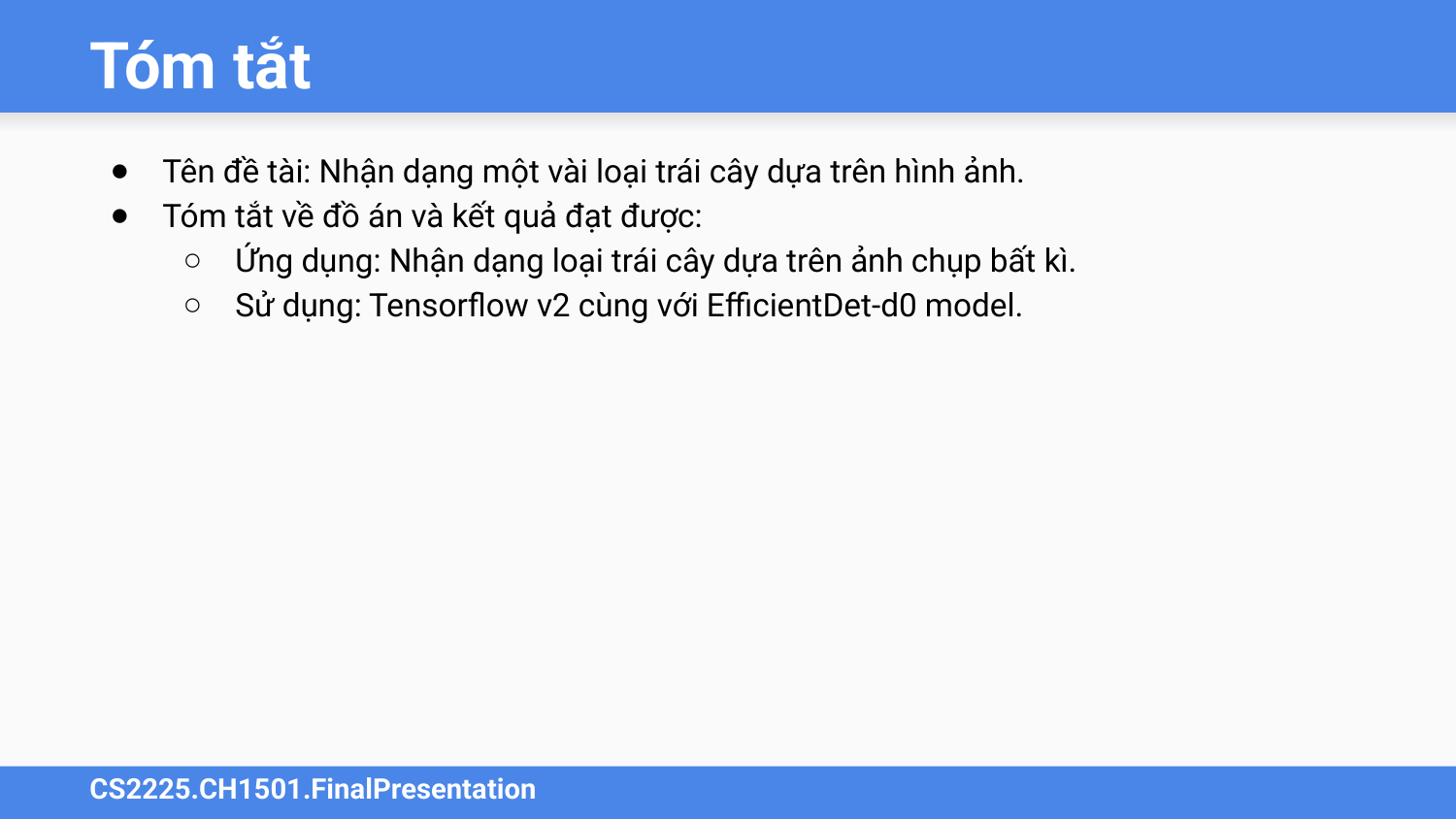

# Tóm tắt
Tên đề tài: Nhận dạng một vài loại trái cây dựa trên hình ảnh.
Tóm tắt về đồ án và kết quả đạt được:
Ứng dụng: Nhận dạng loại trái cây dựa trên ảnh chụp bất kì.
Sử dụng: Tensorflow v2 cùng với EfficientDet-d0 model.